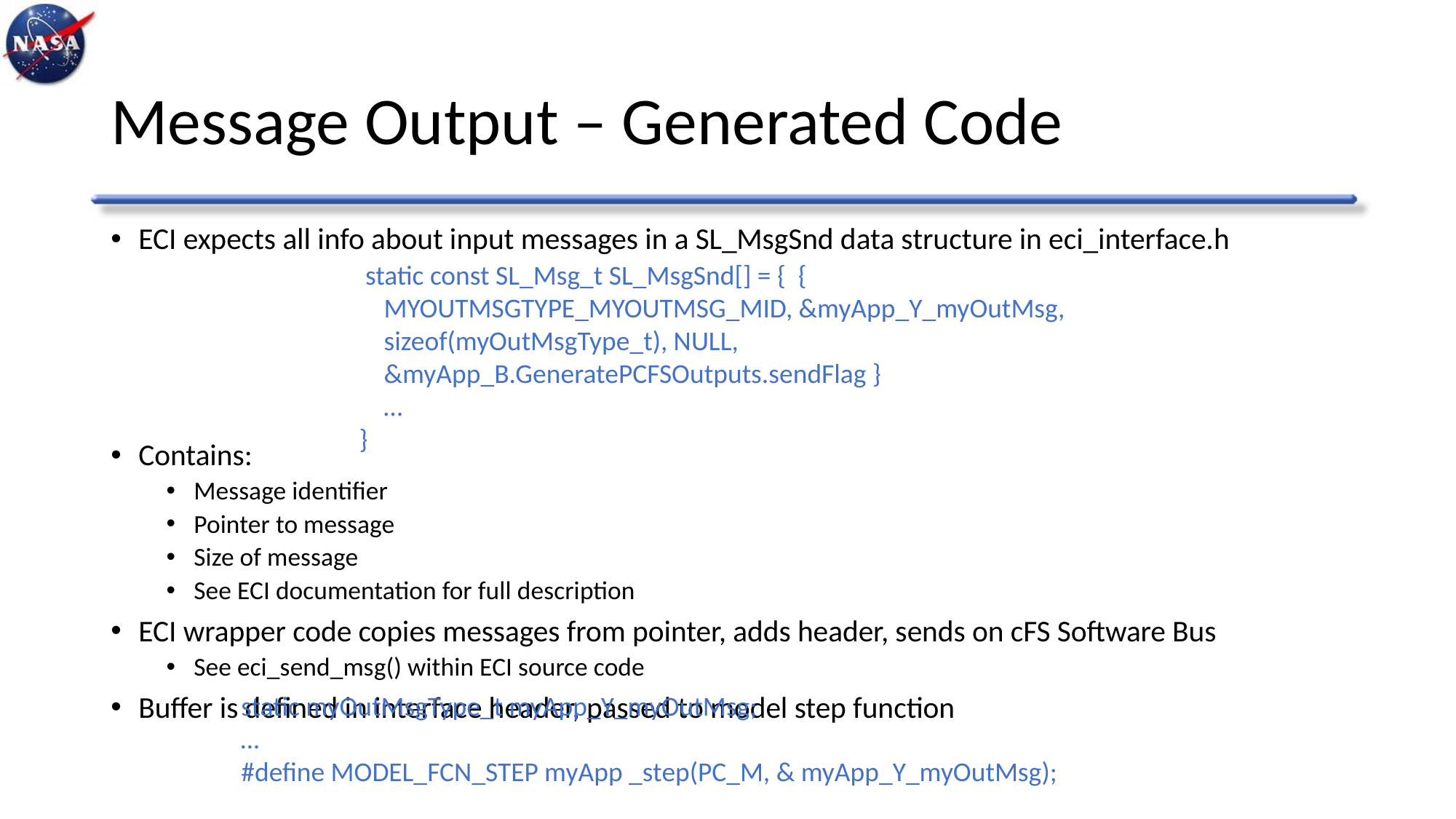

# Message Output – Generated Code
ECI expects all info about input messages in a SL_MsgSnd data structure in eci_interface.h

Contains:
Message identifier
Pointer to message
Size of message
See ECI documentation for full description
ECI wrapper code copies messages from pointer, adds header, sends on cFS Software Bus
See eci_send_msg() within ECI source code
Buffer is defined in interface header, passed to model step function
 static const SL_Msg_t SL_MsgSnd[] = {  {
    MYOUTMSGTYPE_MYOUTMSG_MID, &myApp_Y_myOutMsg,
    sizeof(myOutMsgType_t), NULL,
    &myApp_B.GeneratePCFSOutputs.sendFlag }
    …
}
static myOutMsgType_t myApp_Y_myOutMsg;
…
#define MODEL_FCN_STEP myApp _step(PC_M, & myApp_Y_myOutMsg);